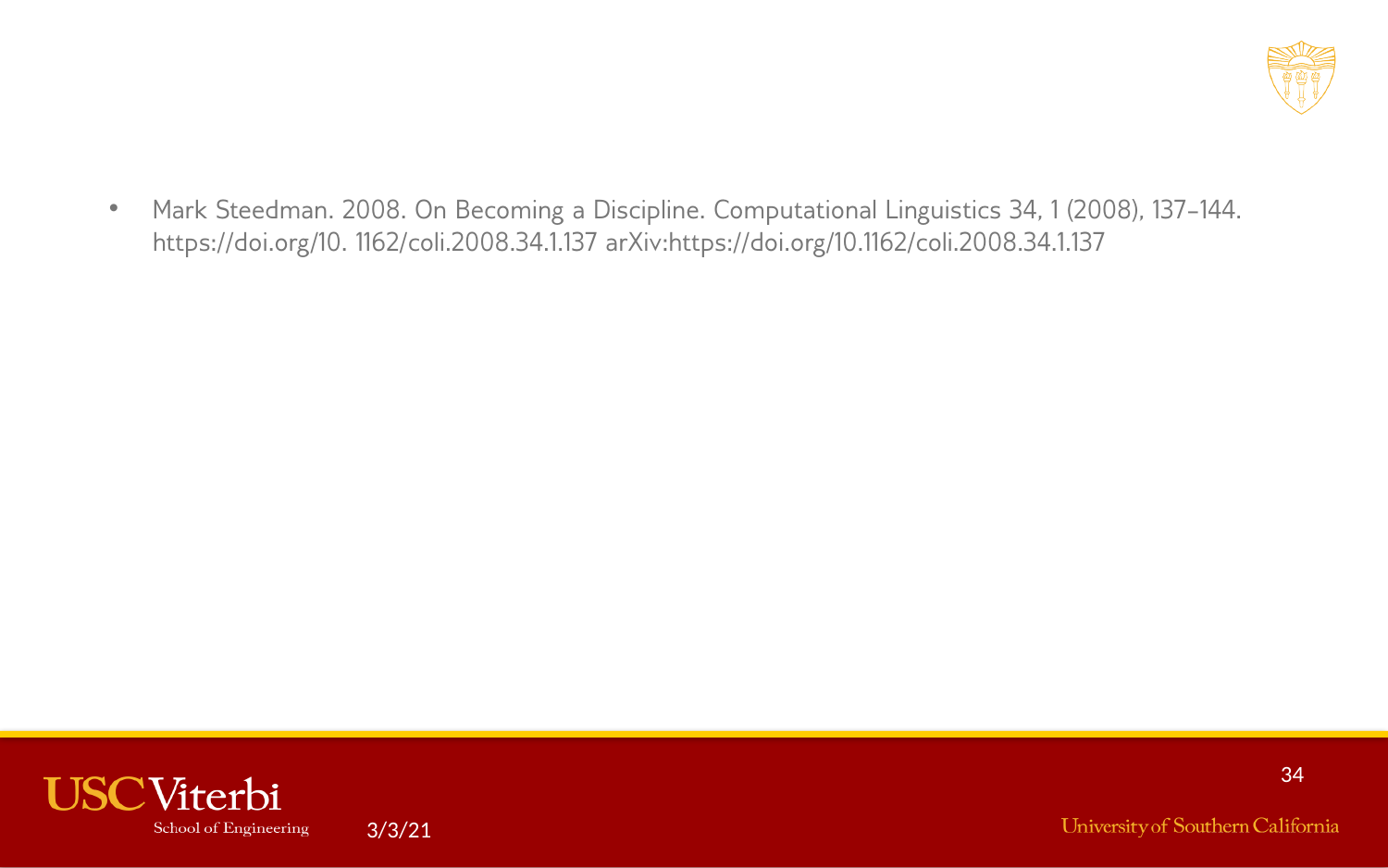

#
Mark Steedman. 2008. On Becoming a Discipline. Computational Linguistics 34, 1 (2008), 137–144. https://doi.org/10. 1162/coli.2008.34.1.137 arXiv:https://doi.org/10.1162/coli.2008.34.1.137